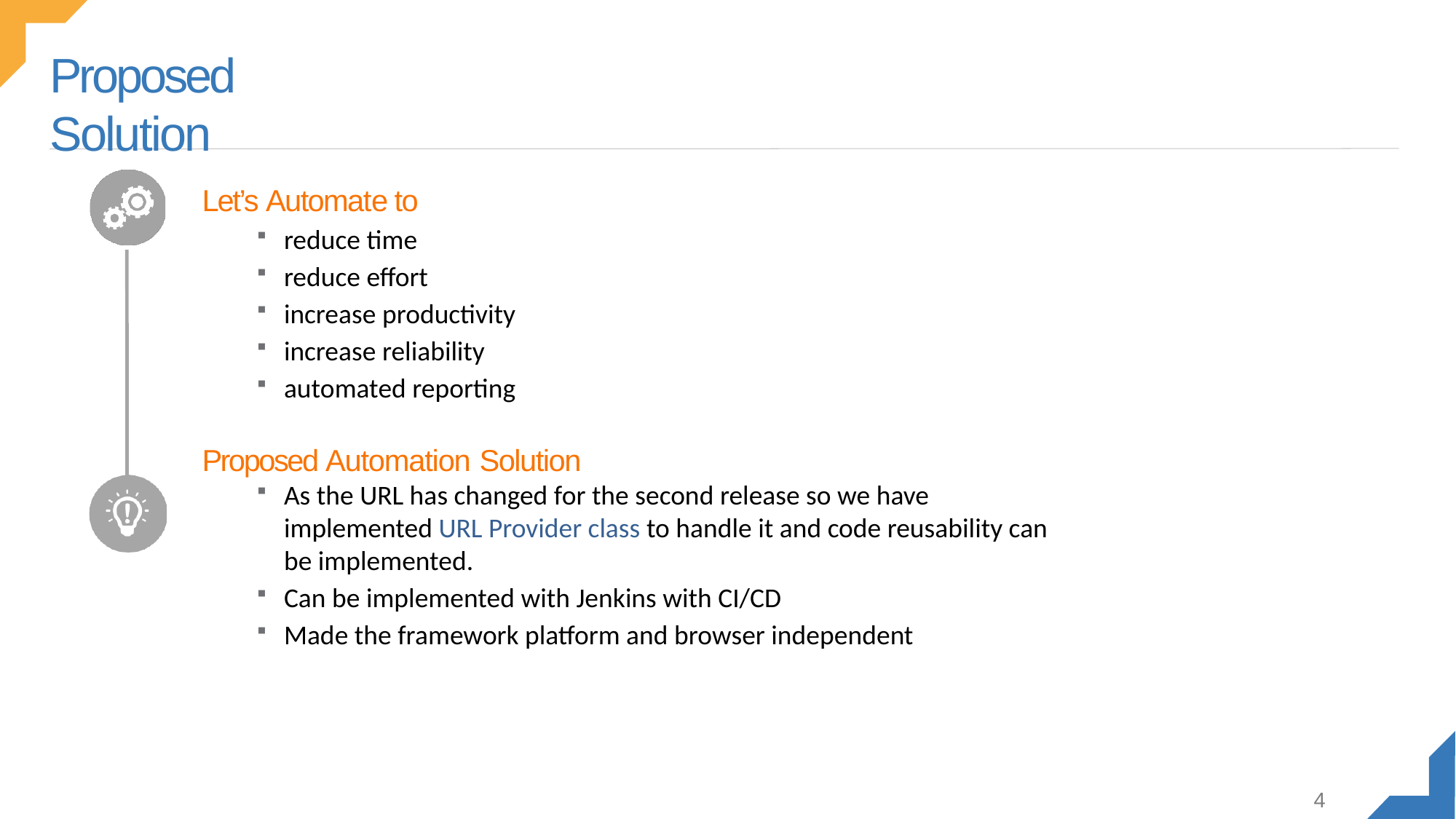

# Proposed Solution

Let’s Automate to
reduce time
reduce effort
increase productivity
increase reliability
automated reporting

Proposed Automation Solution
As the URL has changed for the second release so we have implemented URL Provider class to handle it and code reusability can be implemented.
Can be implemented with Jenkins with CI/CD
Made the framework platform and browser independent

4